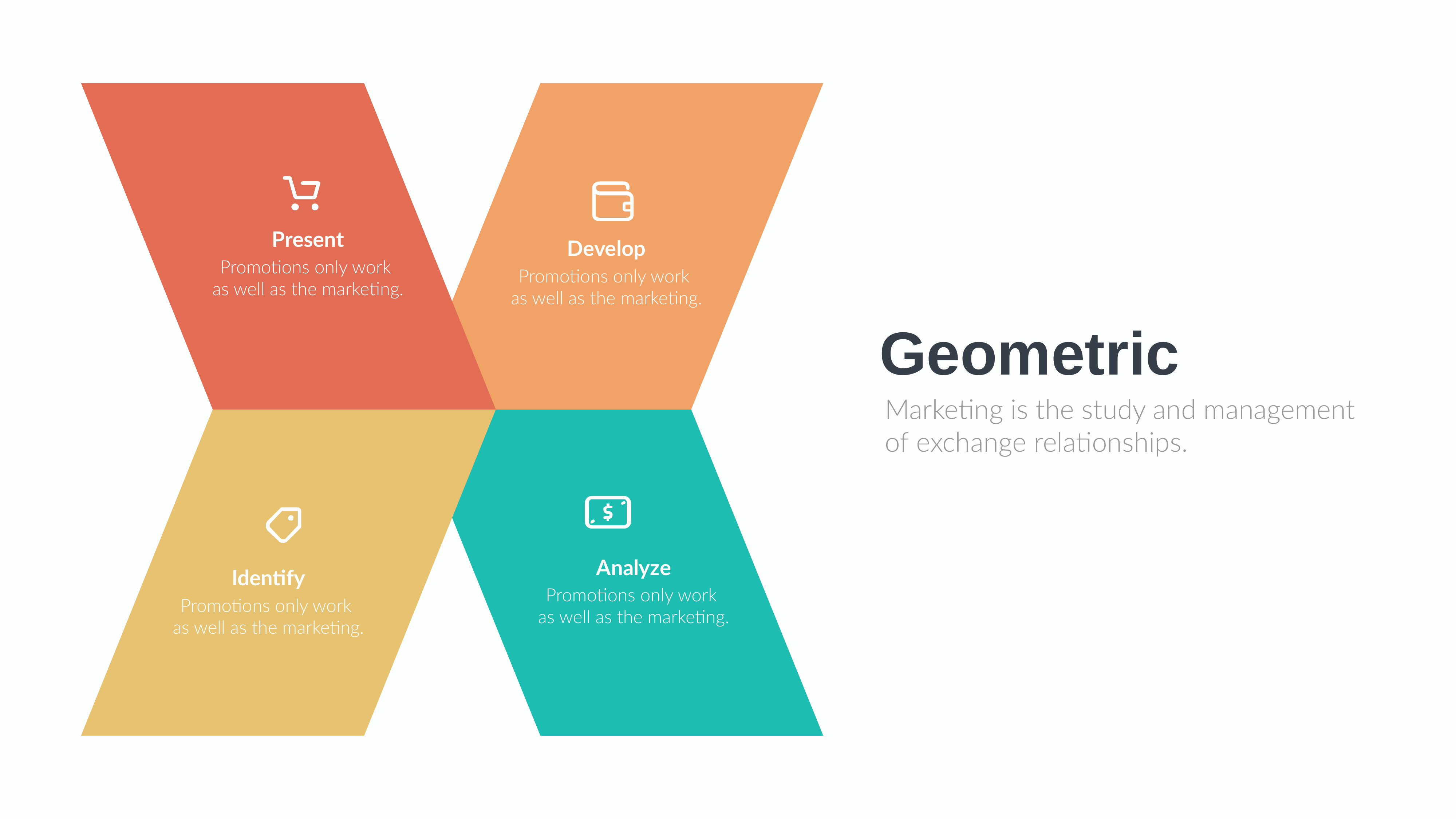

Present
Promotions only work
as well as the marketing.
Develop
Promotions only work
as well as the marketing.
Geometric
Marketing is the study and management
of exchange relationships.

Analyze
Promotions only work
as well as the marketing.
Identify
Promotions only work
as well as the marketing.